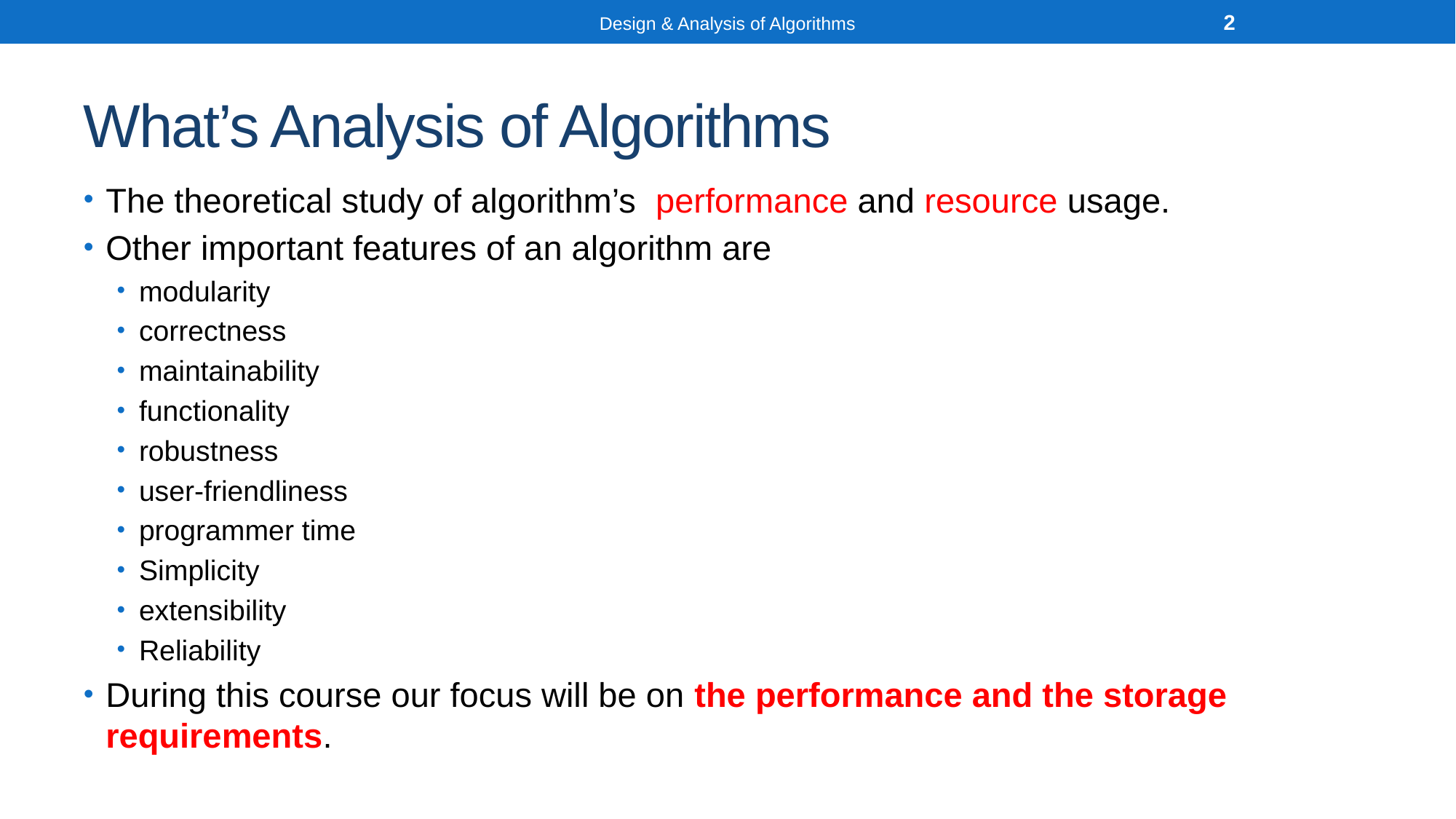

2
Design & Analysis of Algorithms
# What’s Analysis of Algorithms
The theoretical study of algorithm’s  performance and resource usage.
Other important features of an algorithm are
modularity
correctness
maintainability
functionality
robustness
user-friendliness
programmer time
Simplicity
extensibility
Reliability
During this course our focus will be on the performance and the storage requirements.